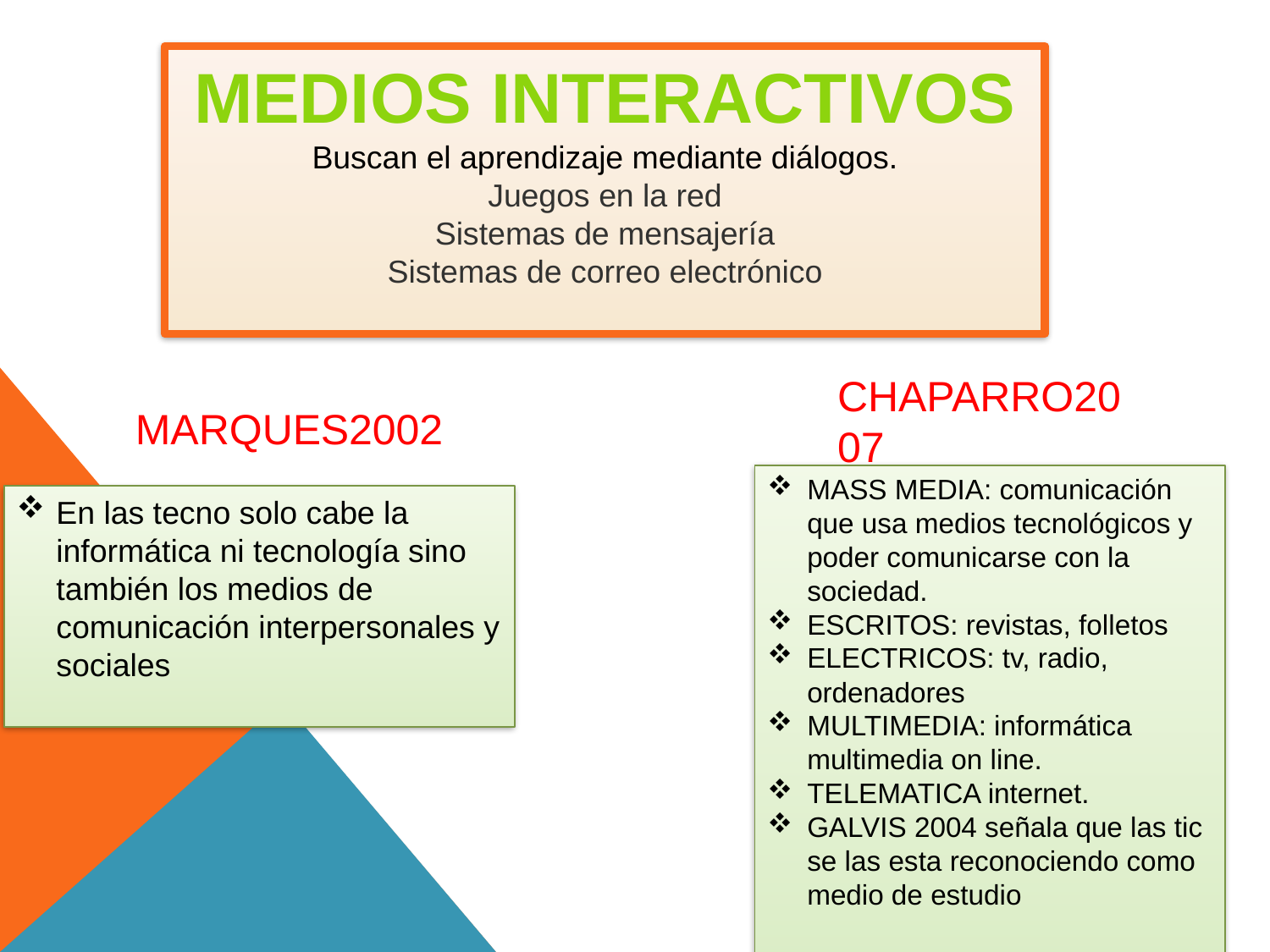

MEDIOS INTERACTIVOS
Buscan el aprendizaje mediante diálogos.
Juegos en la red
Sistemas de mensajería
Sistemas de correo electrónico
CHAPARRO2007

MARQUES2002

MASS MEDIA: comunicación que usa medios tecnológicos y poder comunicarse con la sociedad.
ESCRITOS: revistas, folletos
ELECTRICOS: tv, radio, ordenadores
MULTIMEDIA: informática multimedia on line.
TELEMATICA internet.
GALVIS 2004 señala que las tic se las esta reconociendo como medio de estudio

En las tecno solo cabe la informática ni tecnología sino también los medios de comunicación interpersonales y sociales